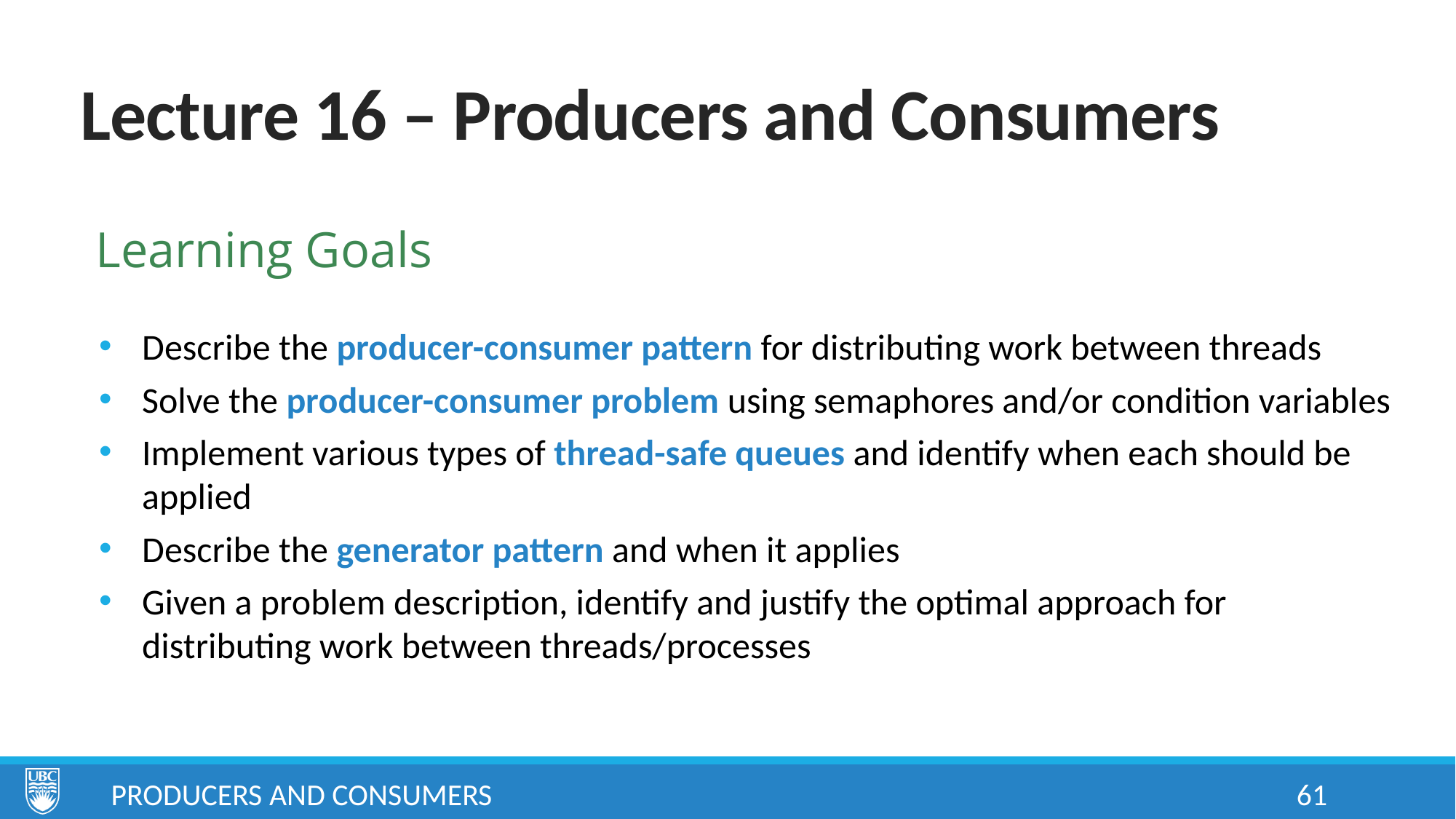

# Lecture 16 – Producers and Consumers
Learning Goals
Describe the producer-consumer pattern for distributing work between threads
Solve the producer-consumer problem using semaphores and/or condition variables
Implement various types of thread-safe queues and identify when each should be applied
Describe the generator pattern and when it applies
Given a problem description, identify and justify the optimal approach for distributing work between threads/processes
Producers and Consumers
61